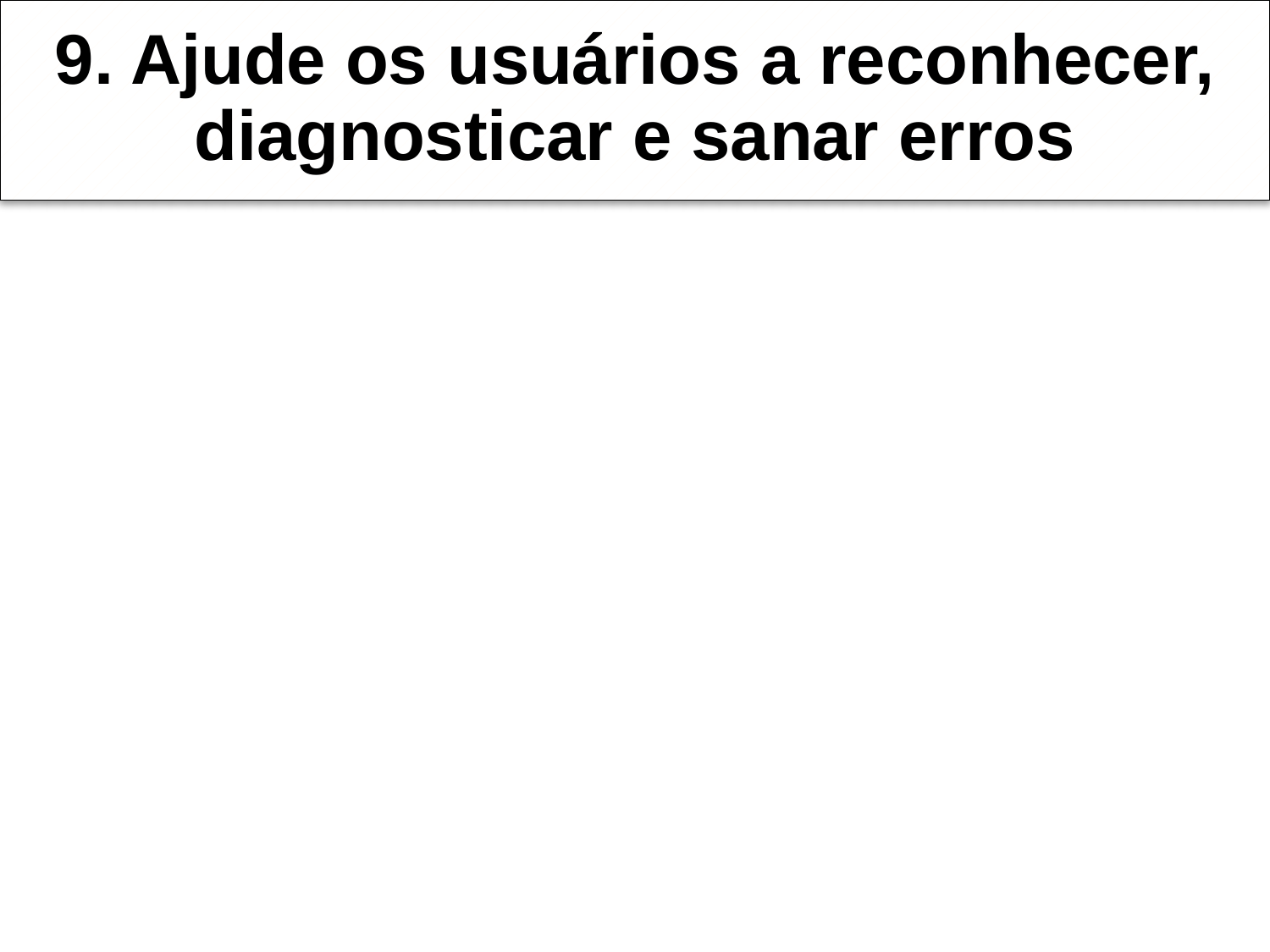

# 9. Ajude os usuários a reconhecer, diagnosticar e sanar erros